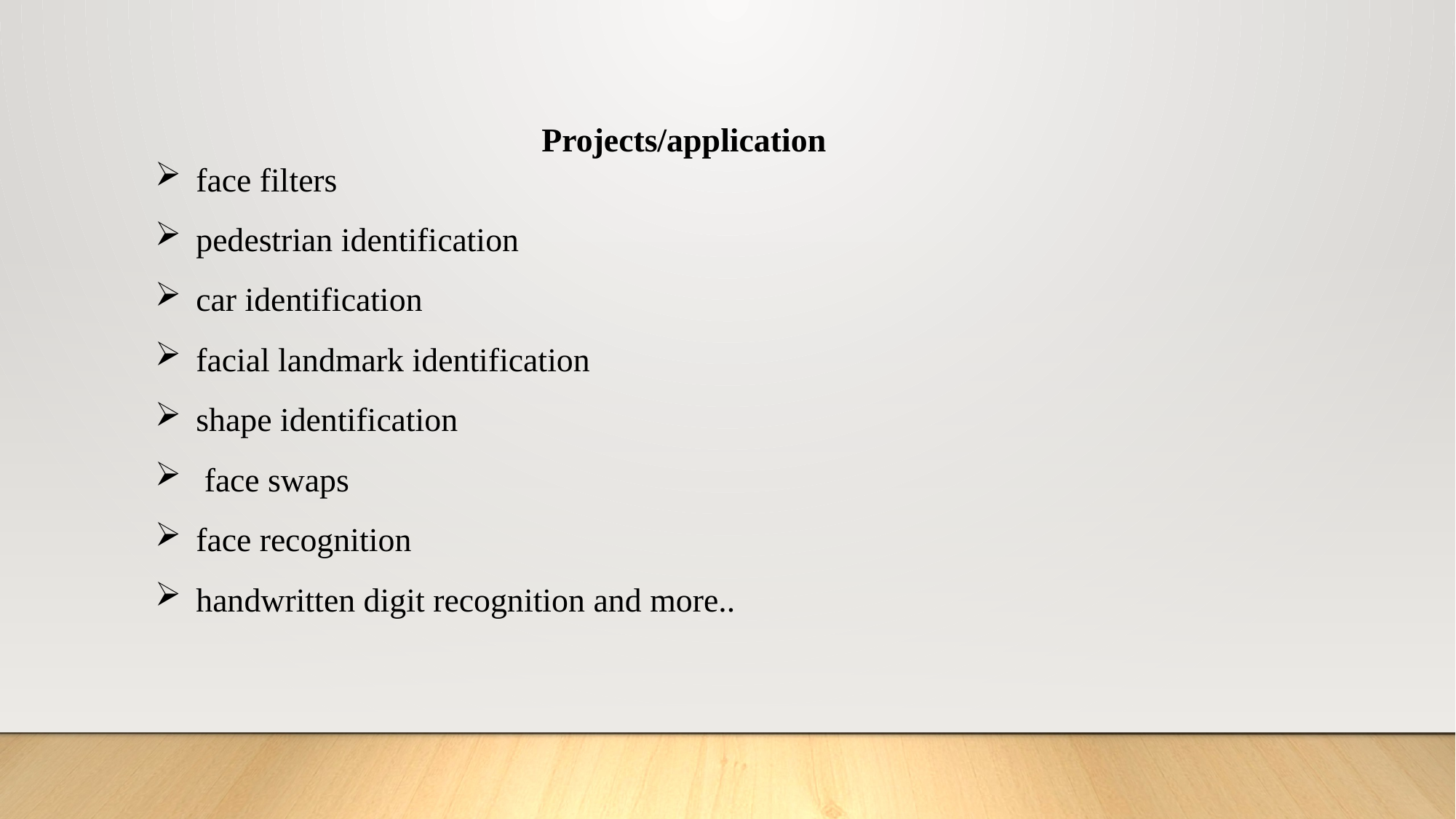

Projects/application
face filters
pedestrian identification
car identification
facial landmark identification
shape identification
 face swaps
face recognition
handwritten digit recognition and more..